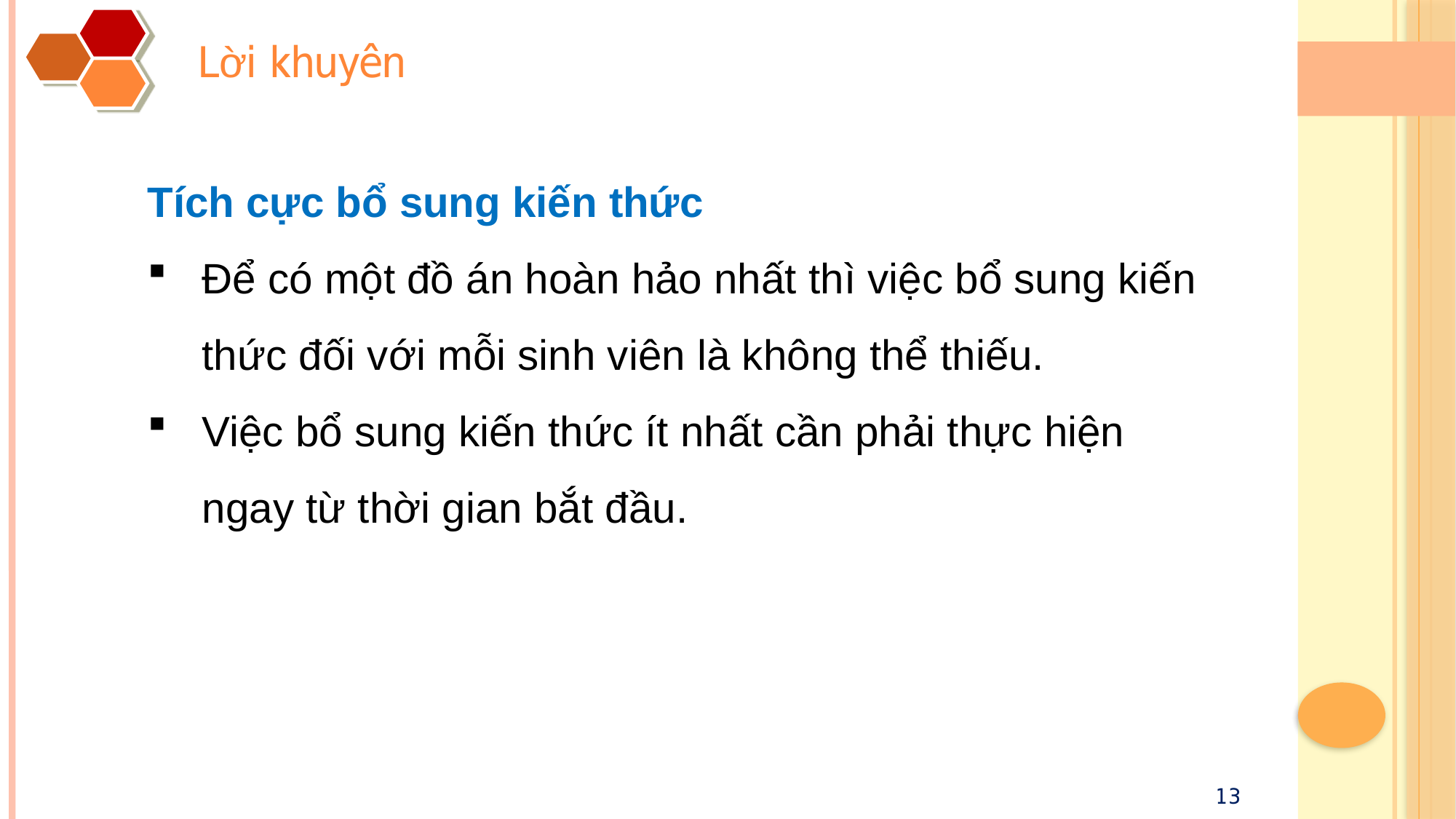

Lời khuyên
Tích cực bổ sung kiến thức
Để có một đồ án hoàn hảo nhất thì việc bổ sung kiến thức đối với mỗi sinh viên là không thể thiếu.
Việc bổ sung kiến thức ít nhất cần phải thực hiện ngay từ thời gian bắt đầu.
13